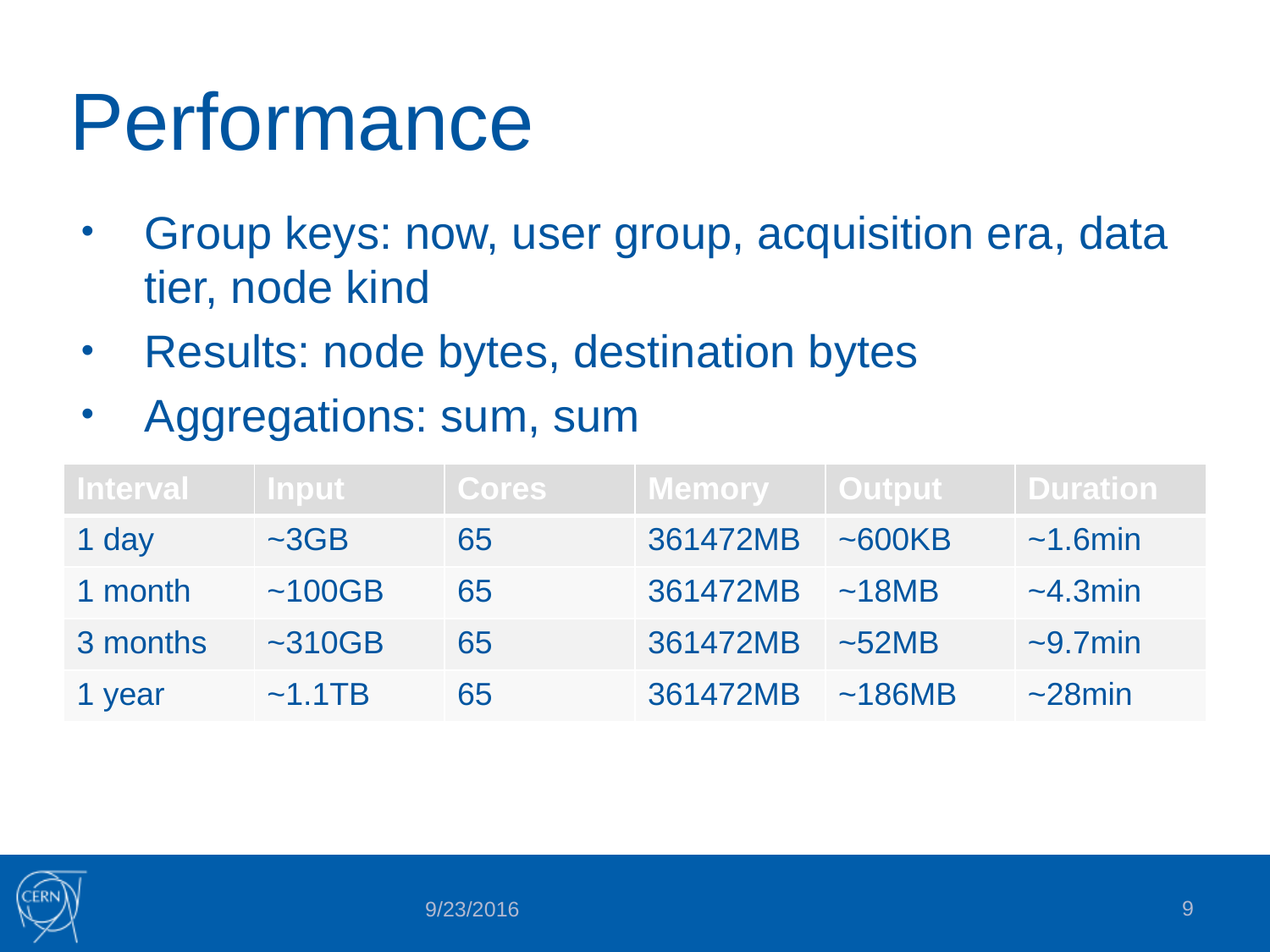

# Performance
Group keys: now, user group, acquisition era, data tier, node kind
Results: node bytes, destination bytes
Aggregations: sum, sum
| Interval | Input | Cores | Memory | Output | Duration |
| --- | --- | --- | --- | --- | --- |
| 1 day | ~3GB | 65 | 361472MB | ~600KB | ~1.6min |
| 1 month | ~100GB | 65 | 361472MB | ~18MB | ~4.3min |
| 3 months | ~310GB | 65 | 361472MB | ~52MB | ~9.7min |
| 1 year | ~1.1TB | 65 | 361472MB | ~186MB | ~28min |
9
9/23/2016